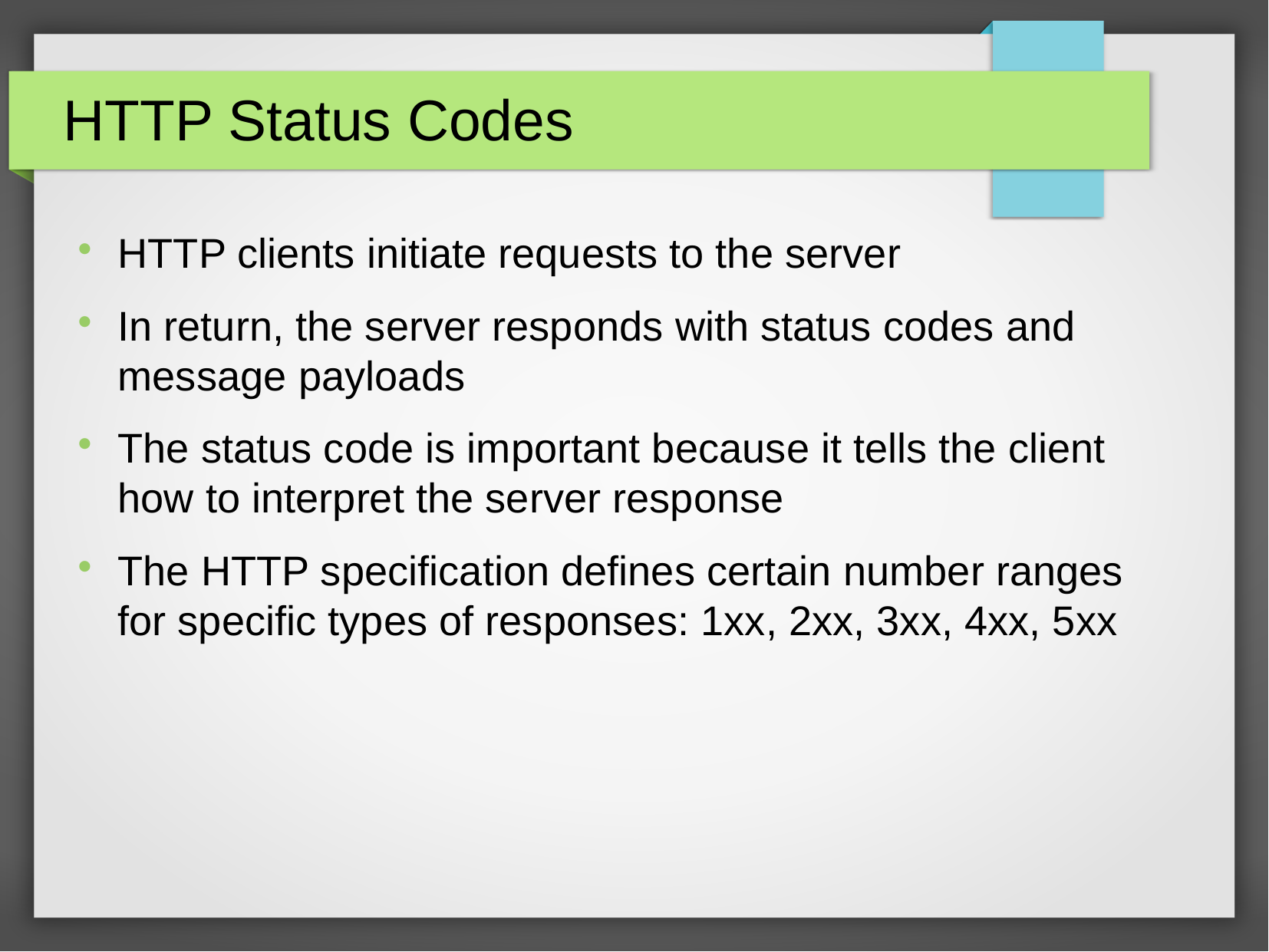

HTTP Status Codes
HTTP clients initiate requests to the server
In return, the server responds with status codes and message payloads
The status code is important because it tells the client how to interpret the server response
The HTTP specification defines certain number ranges for specific types of responses: 1xx, 2xx, 3xx, 4xx, 5xx